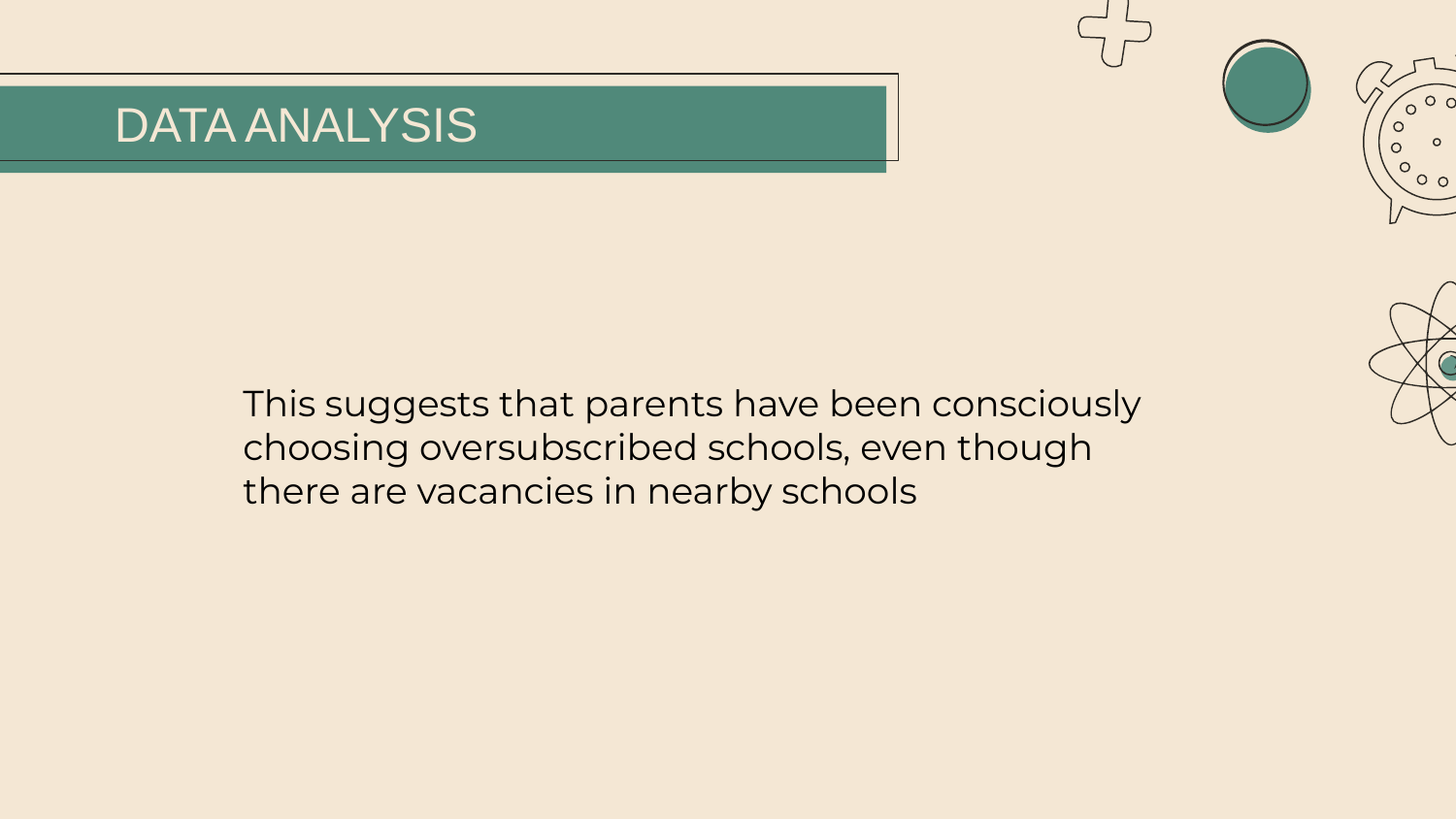

# DATA ANALYSIS
This suggests that parents have been consciously choosing oversubscribed schools, even though there are vacancies in nearby schools